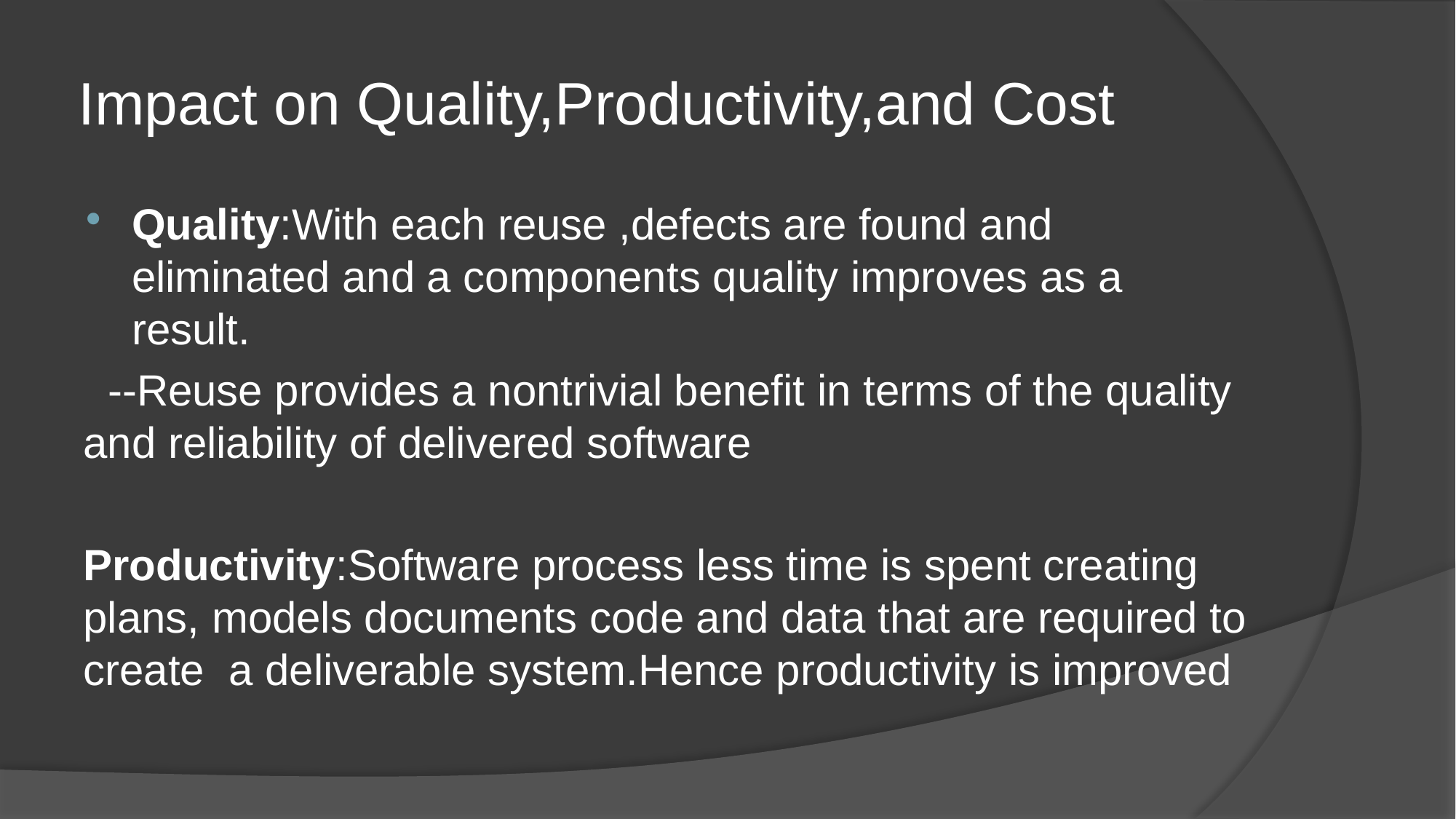

# Impact on Quality,Productivity,and Cost
Quality:With each reuse ,defects are found and eliminated and a components quality improves as a result.
  --Reuse provides a nontrivial benefit in terms of the quality and reliability of delivered software

Productivity:Software process less time is spent creating plans, models documents code and data that are required to create  a deliverable system.Hence productivity is improved